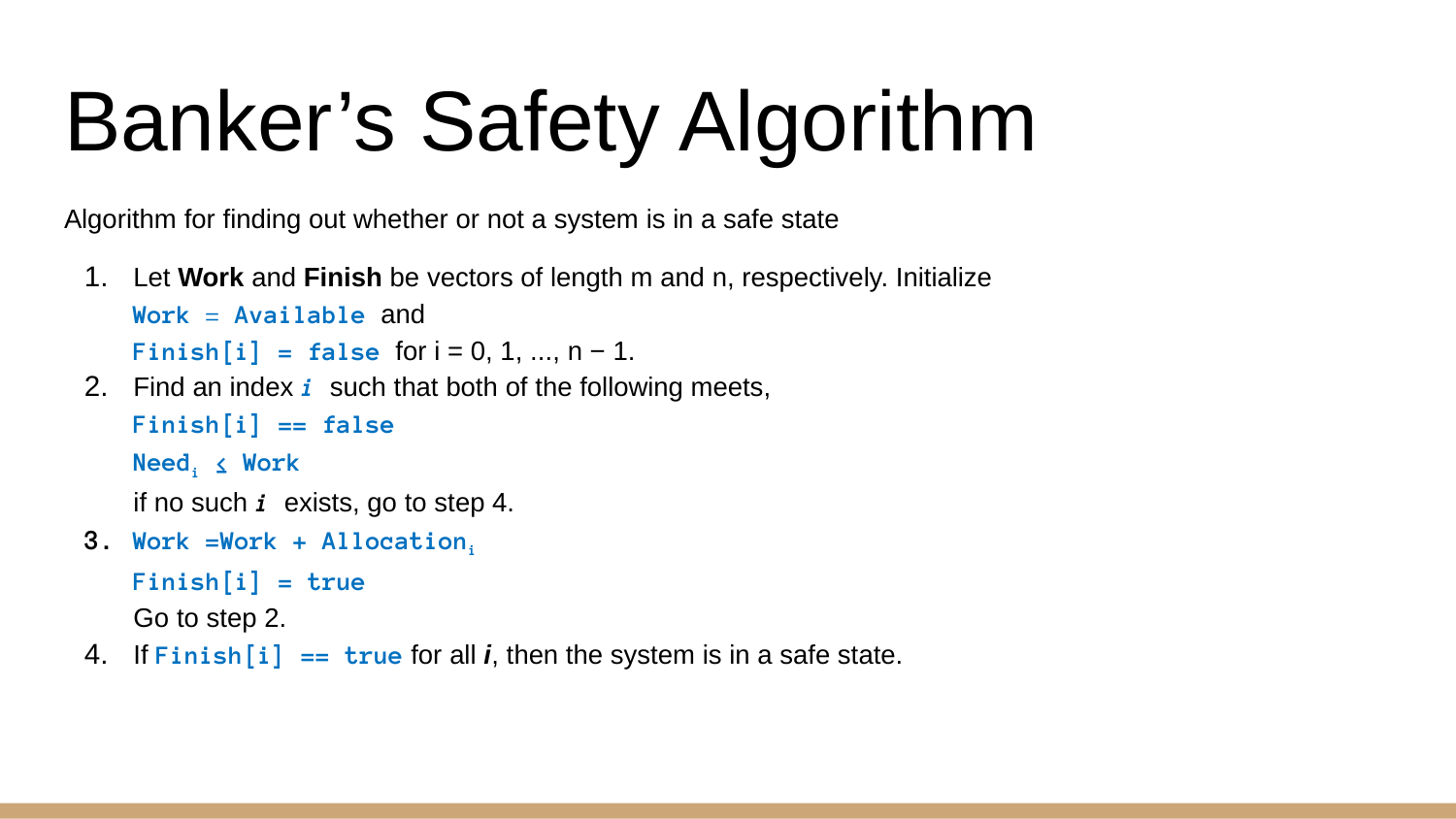

# Banker’s Safety Algorithm
Algorithm for finding out whether or not a system is in a safe state
Let Work and Finish be vectors of length m and n, respectively. Initialize
Work = Available and
Finish[i] = false for i = 0, 1, ..., n − 1.
Find an index i such that both of the following meets,
Finish[i] == false
Needi ≤ Work
if no such i exists, go to step 4.
Work =Work + Allocationi
Finish[i] = true
Go to step 2.
If Finish[i] == true for all i, then the system is in a safe state.